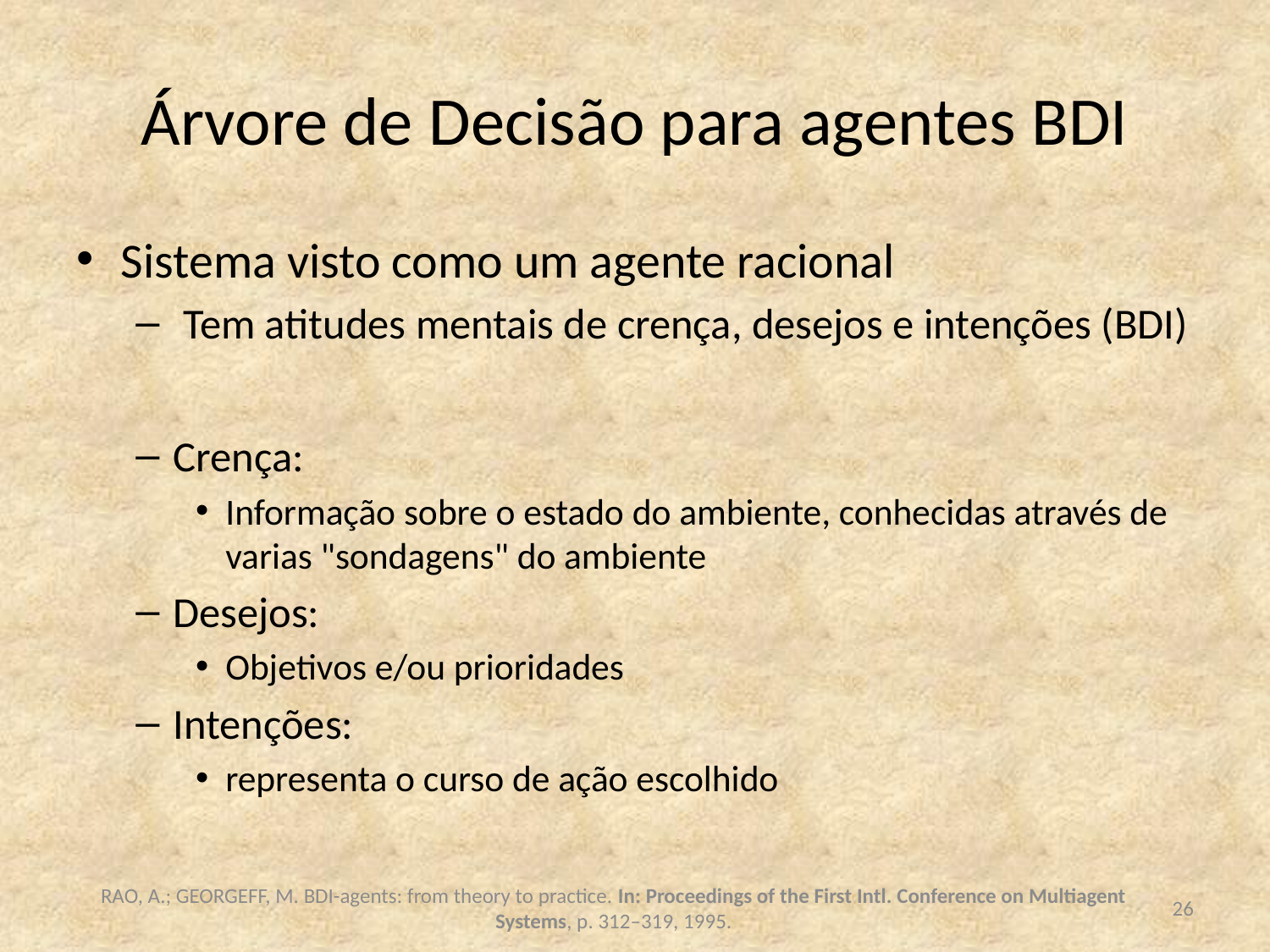

# Árvore de Decisão para agentes BDI
Sistema visto como um agente racional
 Tem atitudes mentais de crença, desejos e intenções (BDI)

Crença:
Informação sobre o estado do ambiente, conhecidas através de varias "sondagens" do ambiente
Desejos:
Objetivos e/ou prioridades
Intenções:
representa o curso de ação escolhido

RAO, A.; GEORGEFF, M. BDI-agents: from theory to practice. In: Proceedings of the First Intl. Conference on Multiagent Systems, p. 312–319, 1995.
26